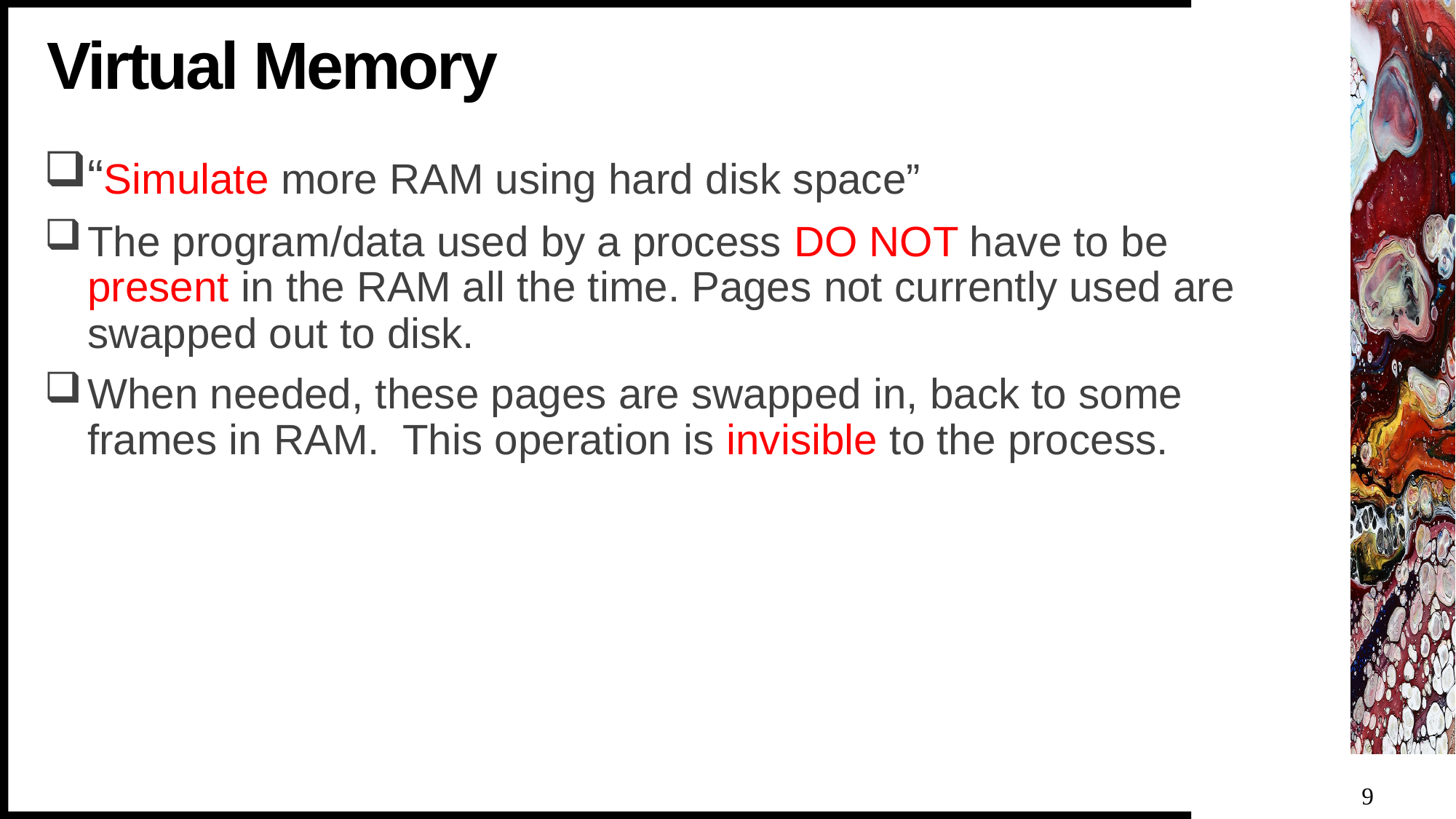

# Virtual Memory
“Simulate more RAM using hard disk space”
The program/data used by a process DO NOT have to be present in the RAM all the time. Pages not currently used are swapped out to disk.
When needed, these pages are swapped in, back to some frames in RAM.  This operation is invisible to the process.

9